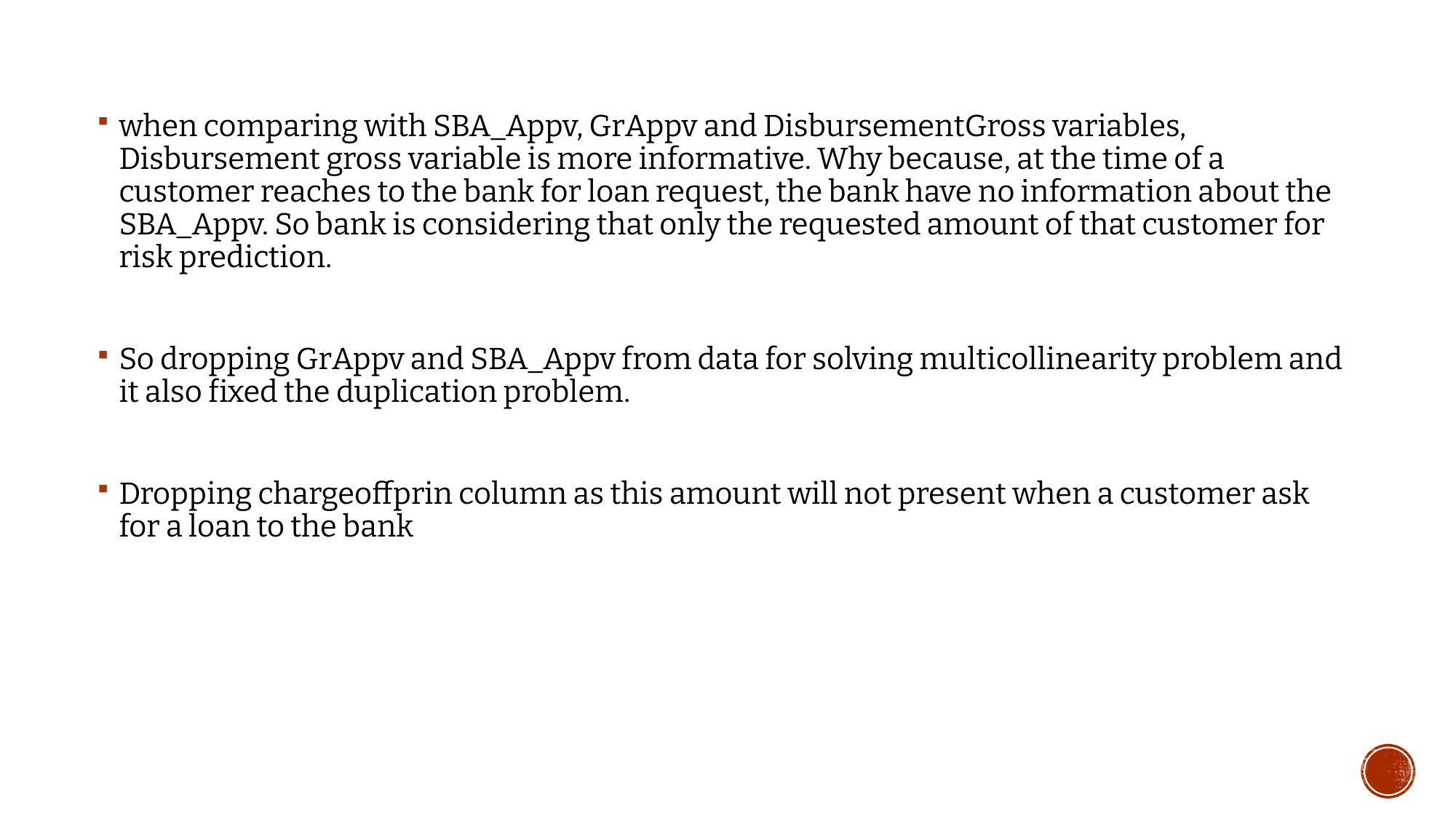

when comparing with SBA_Appv, GrAppv and DisbursementGross variables, Disbursement gross variable is more informative. Why because, at the time of a customer reaches to the bank for loan request, the bank have no information about the SBA_Appv. So bank is considering that only the requested amount of that customer for risk prediction.

So dropping GrAppv and SBA_Appv from data for solving multicollinearity problem and it also fixed the duplication problem.

Dropping chargeoffprin column as this amount will not present when a customer ask for a loan to the bank